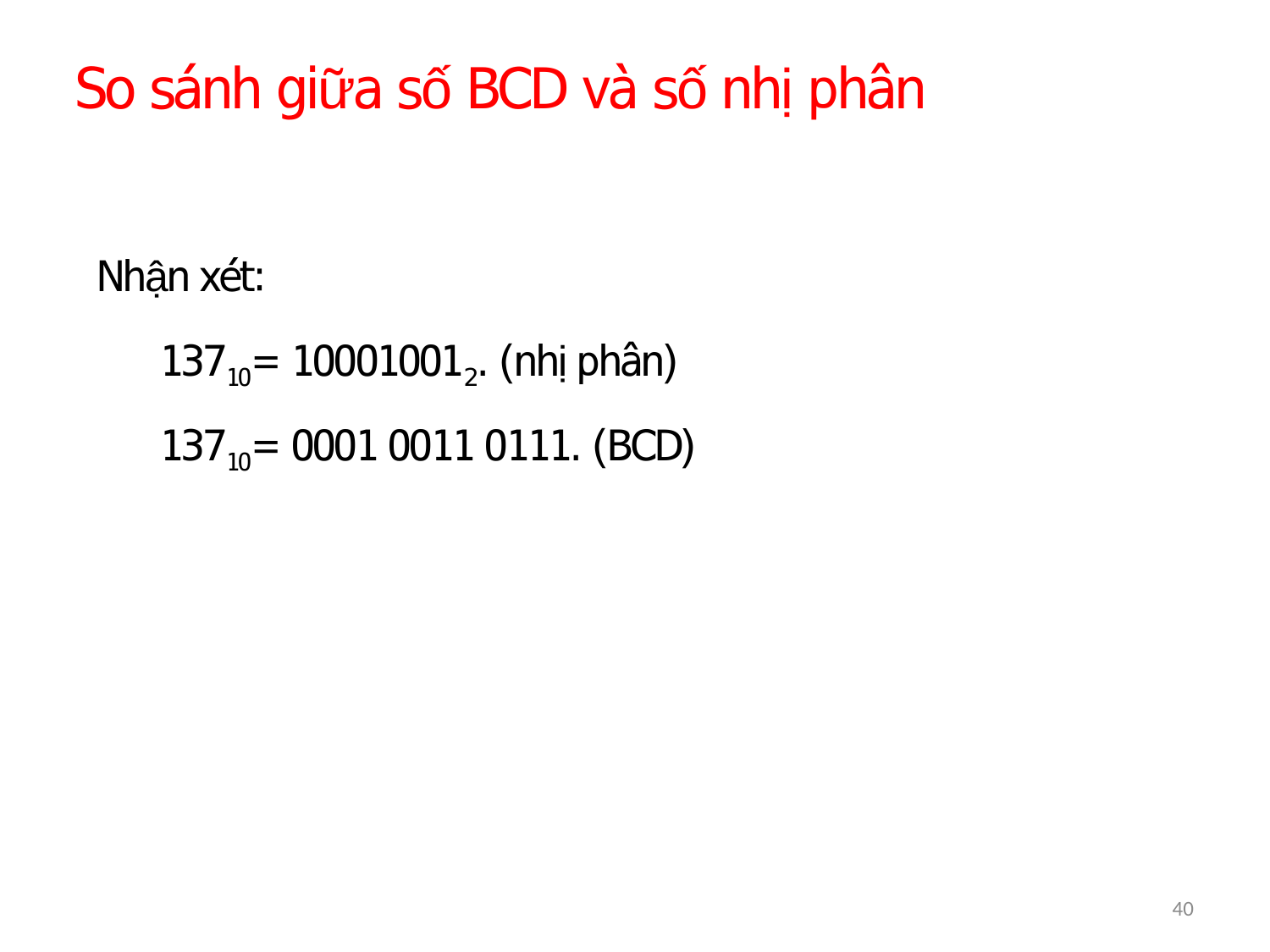

So sánh giữa số BCD và số nhị phân
Nhận xét:
13710= 100010012. (nhị phân)
13710= 0001 0011 0111. (BCD)
40